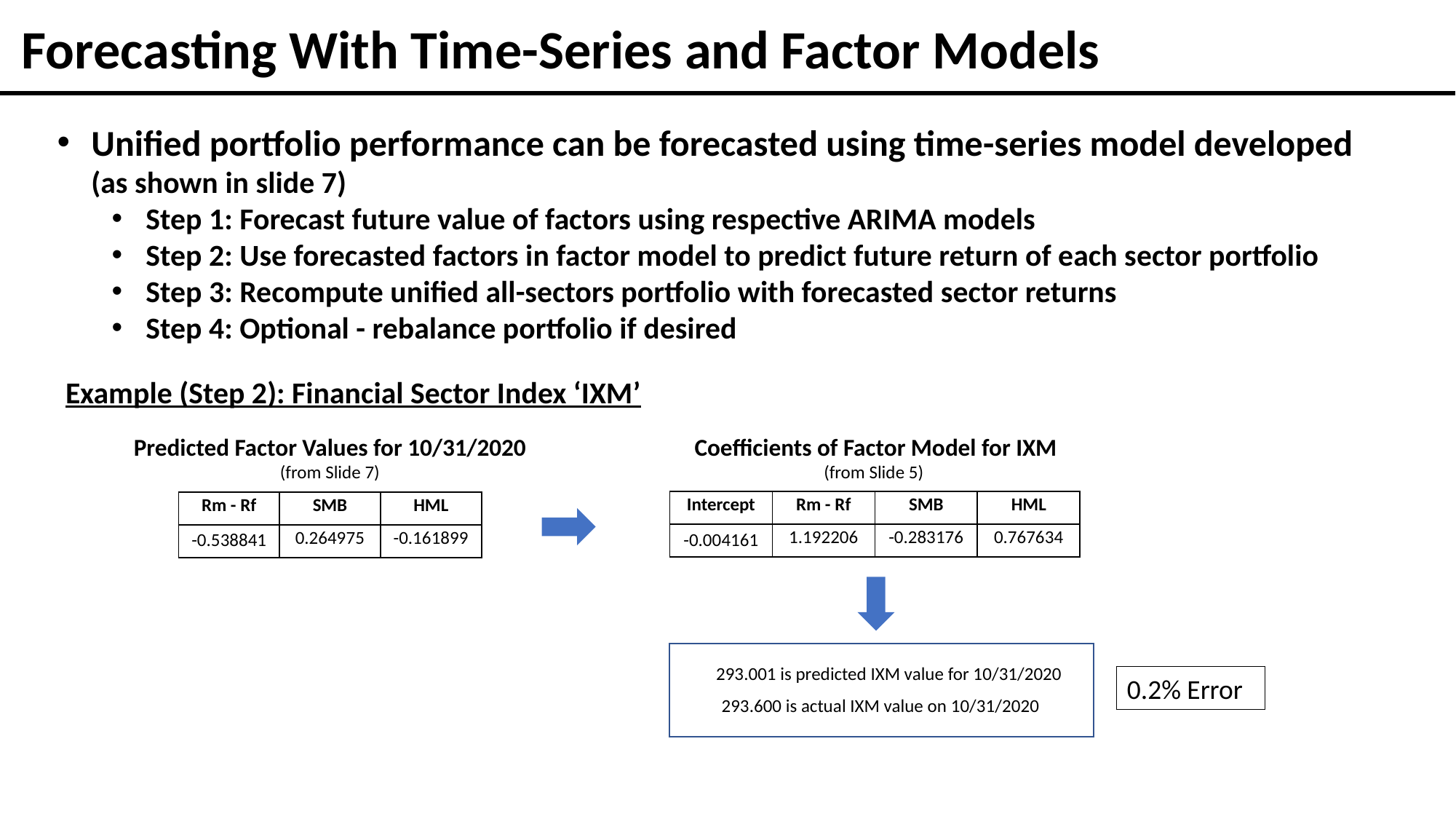

Forecasting With Time-Series and Factor Models
Unified portfolio performance can be forecasted using time-series model developed (as shown in slide 7)
Step 1: Forecast future value of factors using respective ARIMA models
Step 2: Use forecasted factors in factor model to predict future return of each sector portfolio
Step 3: Recompute unified all-sectors portfolio with forecasted sector returns
Step 4: Optional - rebalance portfolio if desired
Example (Step 2): Financial Sector Index ‘IXM’
Predicted Factor Values for 10/31/2020
(from Slide 7)
Coefficients of Factor Model for IXM
(from Slide 5)
| Intercept | Rm - Rf | SMB | HML |
| --- | --- | --- | --- |
| ﻿-0.004161 | 1.192206 | -0.283176 | 0.767634 |
| Rm - Rf | SMB | HML |
| --- | --- | --- |
| ﻿-0.538841 | 0.264975 | -0.161899 |

﻿293.001 is predicted IXM value for 10/31/2020
0.2% Error
﻿293.600 is actual IXM value on 10/31/2020